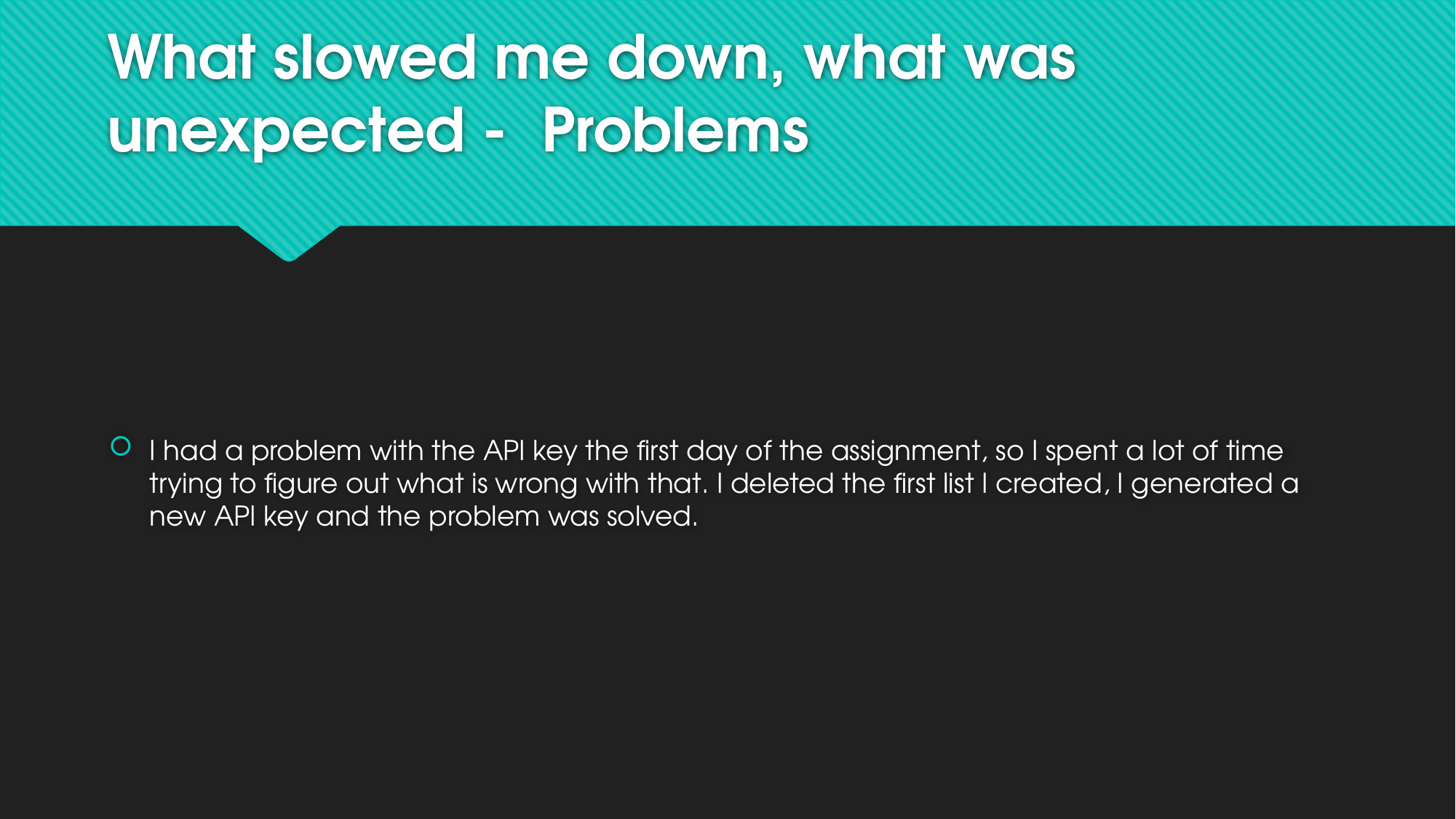

# What slowed me down, what was unexpected -  Problems
I had a problem with the API key the first day of the assignment, so I spent a lot of time trying to figure out what is wrong with that. I deleted the first list I created, I generated a new API key and the problem was solved.